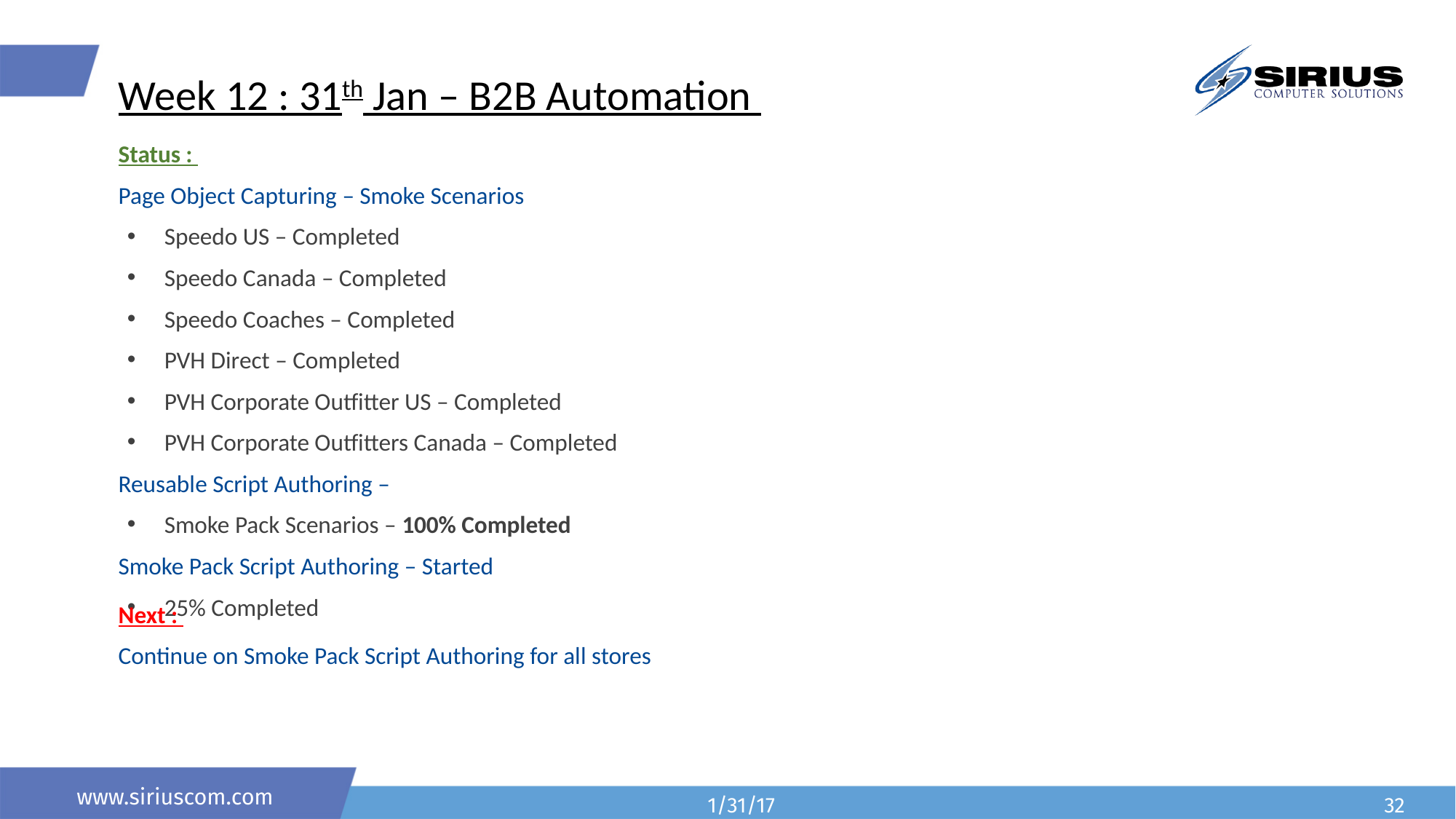

# Week 12 : 31th Jan – B2B Automation
Status :
Page Object Capturing – Smoke Scenarios
Speedo US – Completed
Speedo Canada – Completed
Speedo Coaches – Completed
PVH Direct – Completed
PVH Corporate Outfitter US – Completed
PVH Corporate Outfitters Canada – Completed
Reusable Script Authoring –
Smoke Pack Scenarios – 100% Completed
Smoke Pack Script Authoring – Started
25% Completed

Next :
Continue on Smoke Pack Script Authoring for all stores